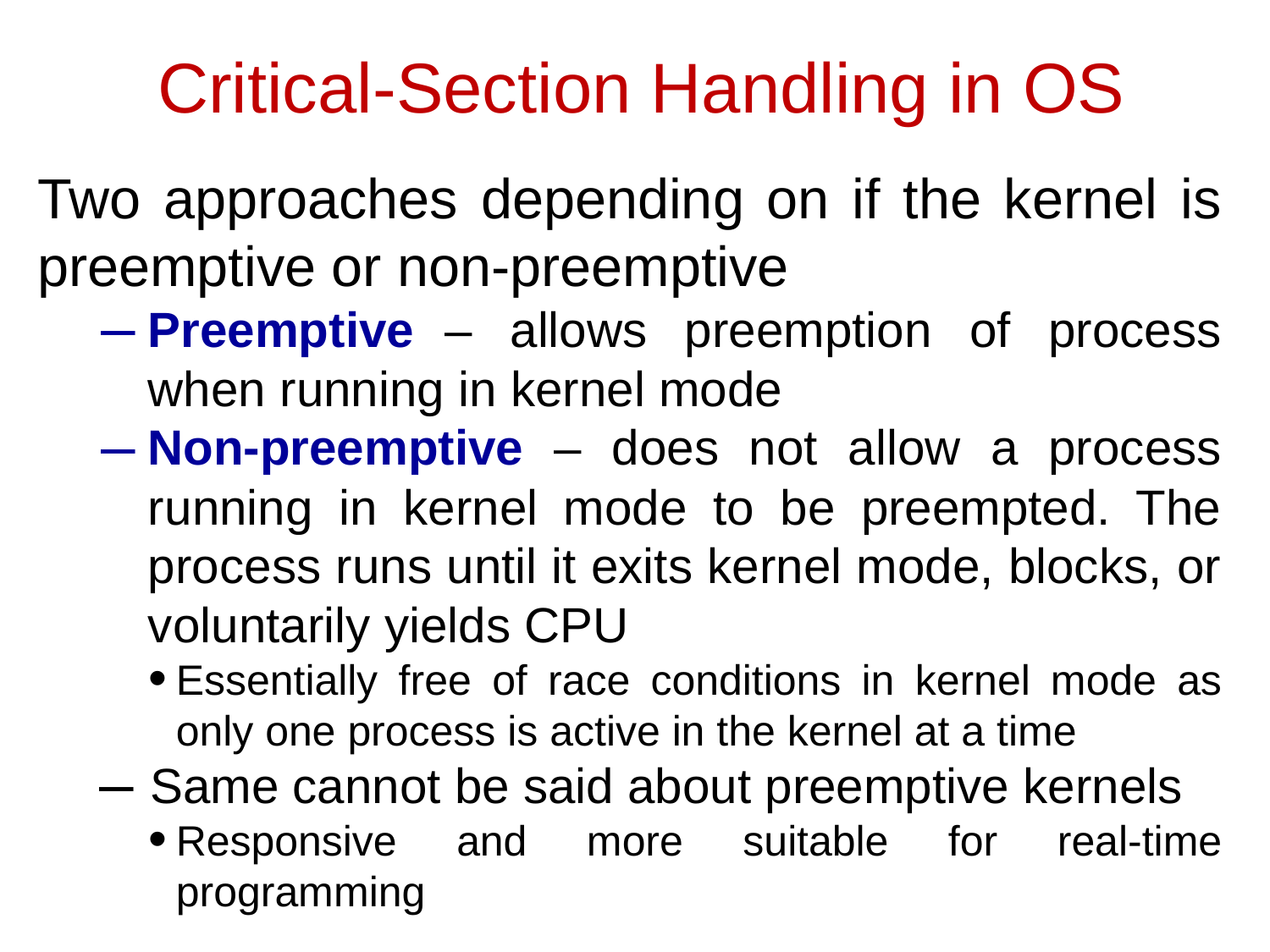

# Critical-Section Handling in OS
Two approaches depending on if the kernel is preemptive or non-preemptive
Preemptive – allows preemption of process when running in kernel mode
Non-preemptive – does not allow a process running in kernel mode to be preempted. The process runs until it exits kernel mode, blocks, or voluntarily yields CPU
Essentially free of race conditions in kernel mode as only one process is active in the kernel at a time
Same cannot be said about preemptive kernels
Responsive and more suitable for real-time programming